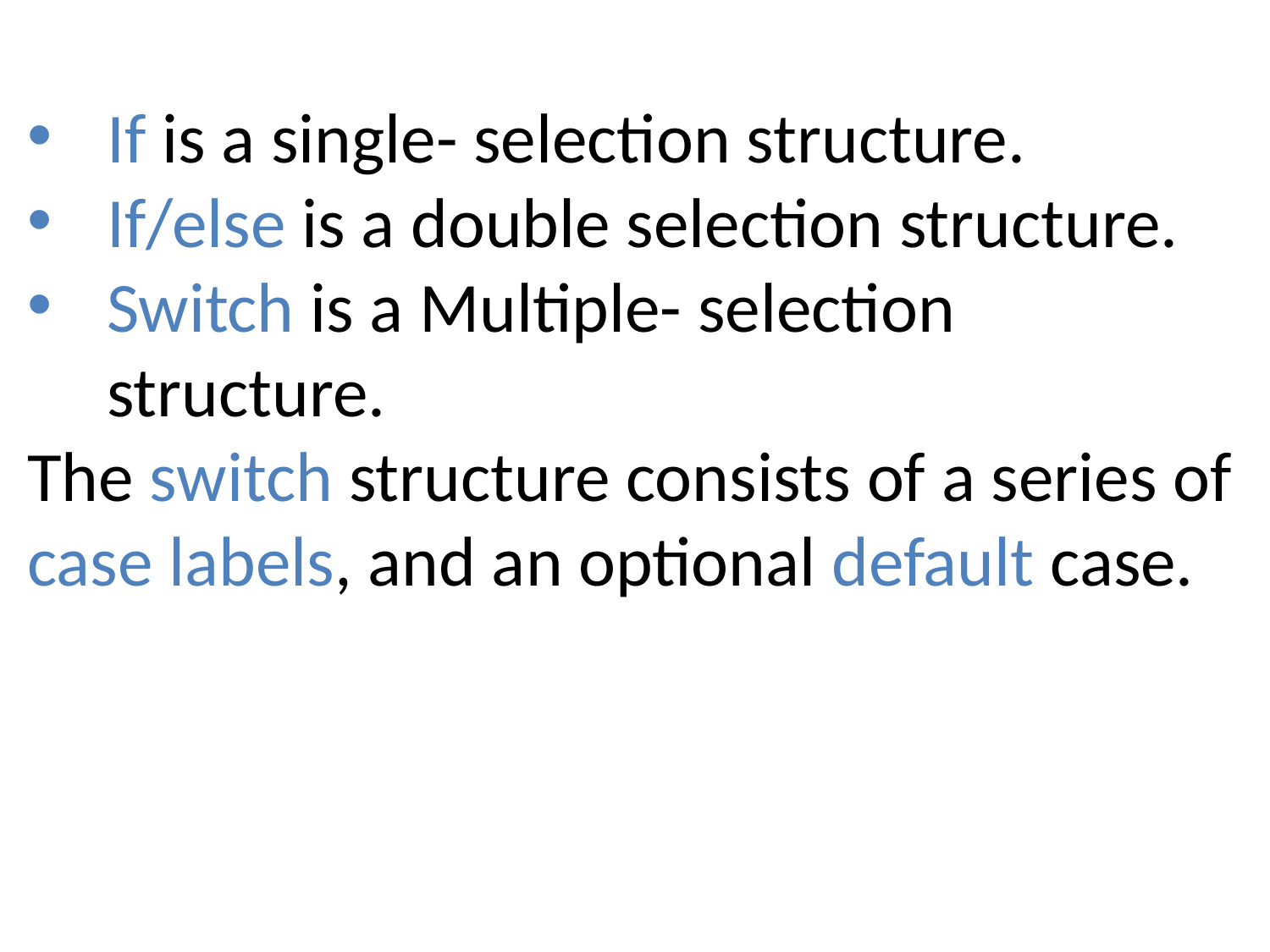

If is a single- selection structure.
If/else is a double selection structure.
Switch is a Multiple- selection structure.
The switch structure consists of a series of case labels, and an optional default case.